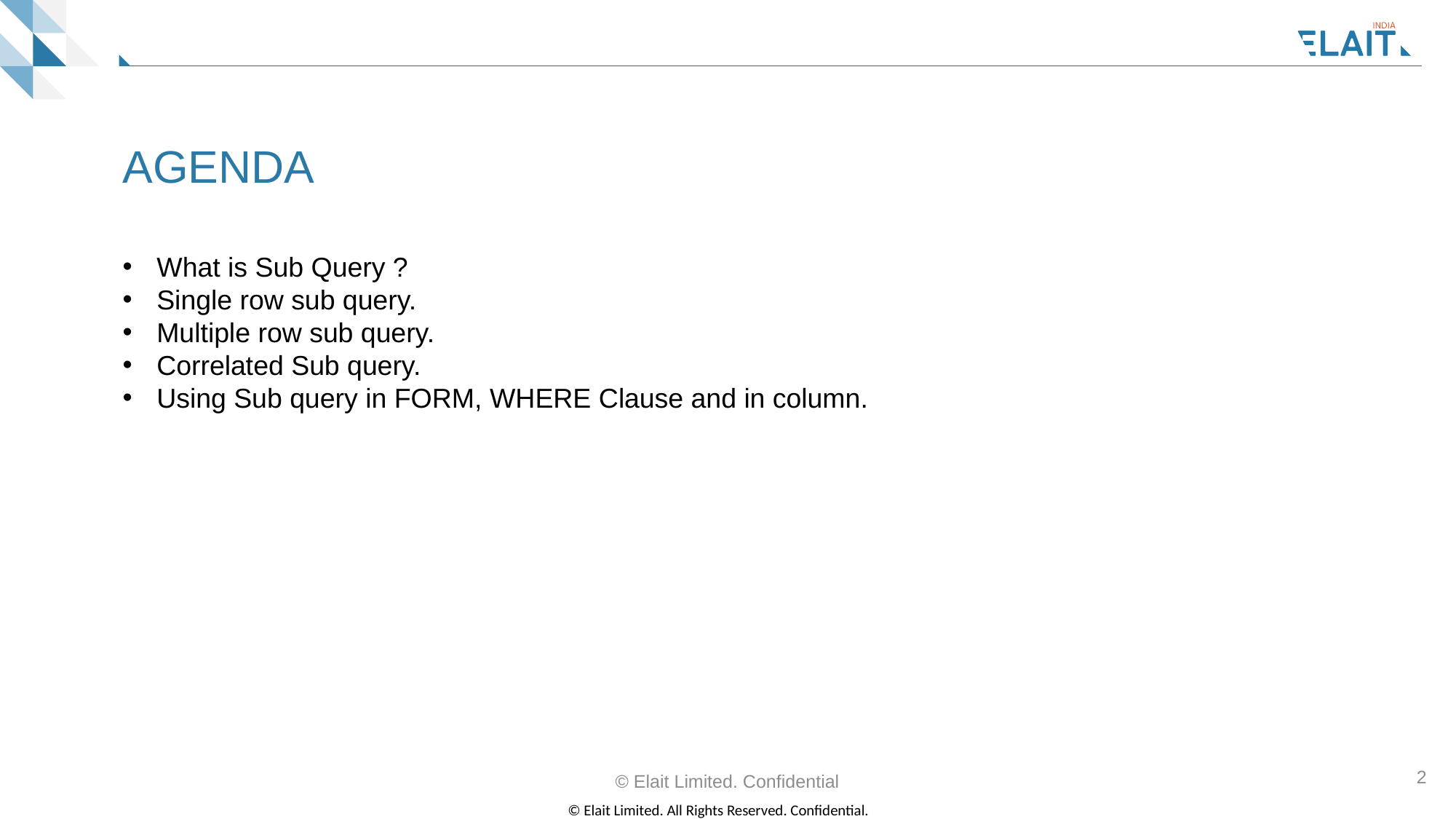

# AGENDA
What is Sub Query ?
Single row sub query.
Multiple row sub query.
Correlated Sub query.
Using Sub query in FORM, WHERE Clause and in column.
© Elait Limited. Confidential